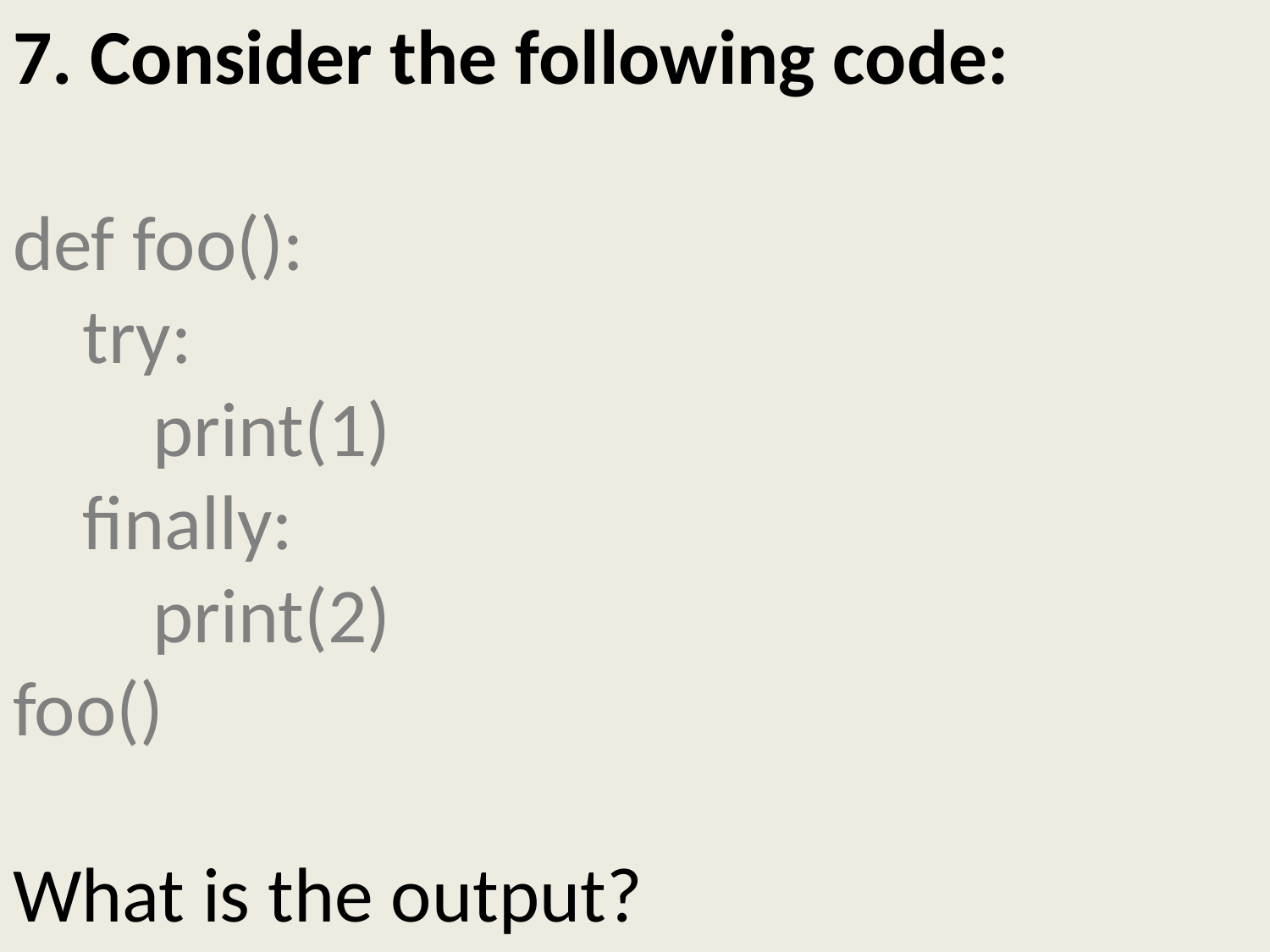

# 7. Consider the following code: def foo(): try: print(1) finally: print(2) foo() What is the output?